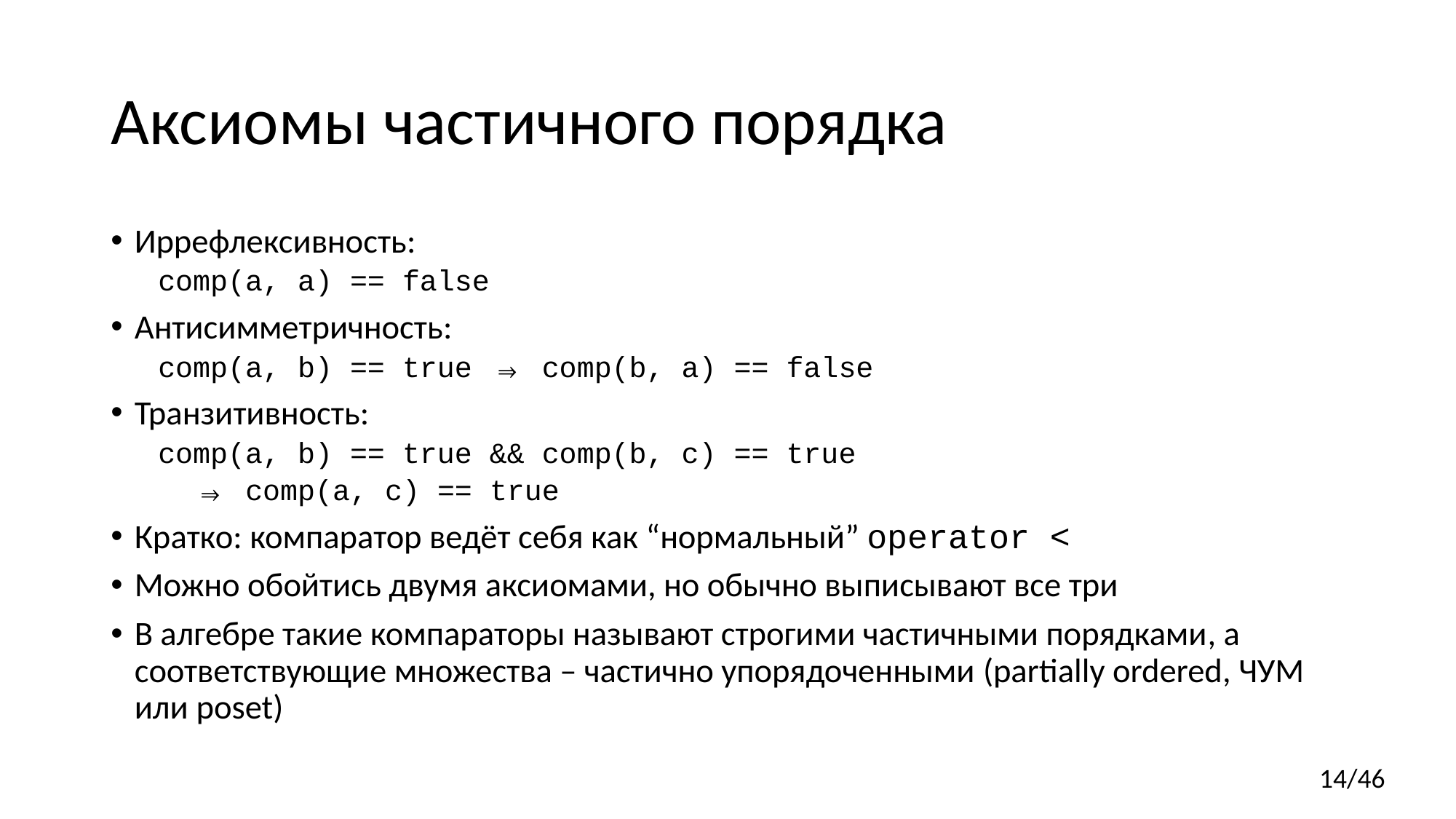

# Аксиомы частичного порядка
Иррефлексивность:
comp(a, a) == false
Антисимметричность:
comp(a, b) == true ⇒ comp(b, a) == false
Транзитивность:
comp(a, b) == true && comp(b, c) == true
  ⇒ comp(a, c) == true
Кратко: компаратор ведёт себя как “нормальный” operator <
Можно обойтись двумя аксиомами, но обычно выписывают все три
В алгебре такие компараторы называют строгими частичными порядками, а соответствующие множества – частично упорядоченными (partially ordered, ЧУМ или poset)